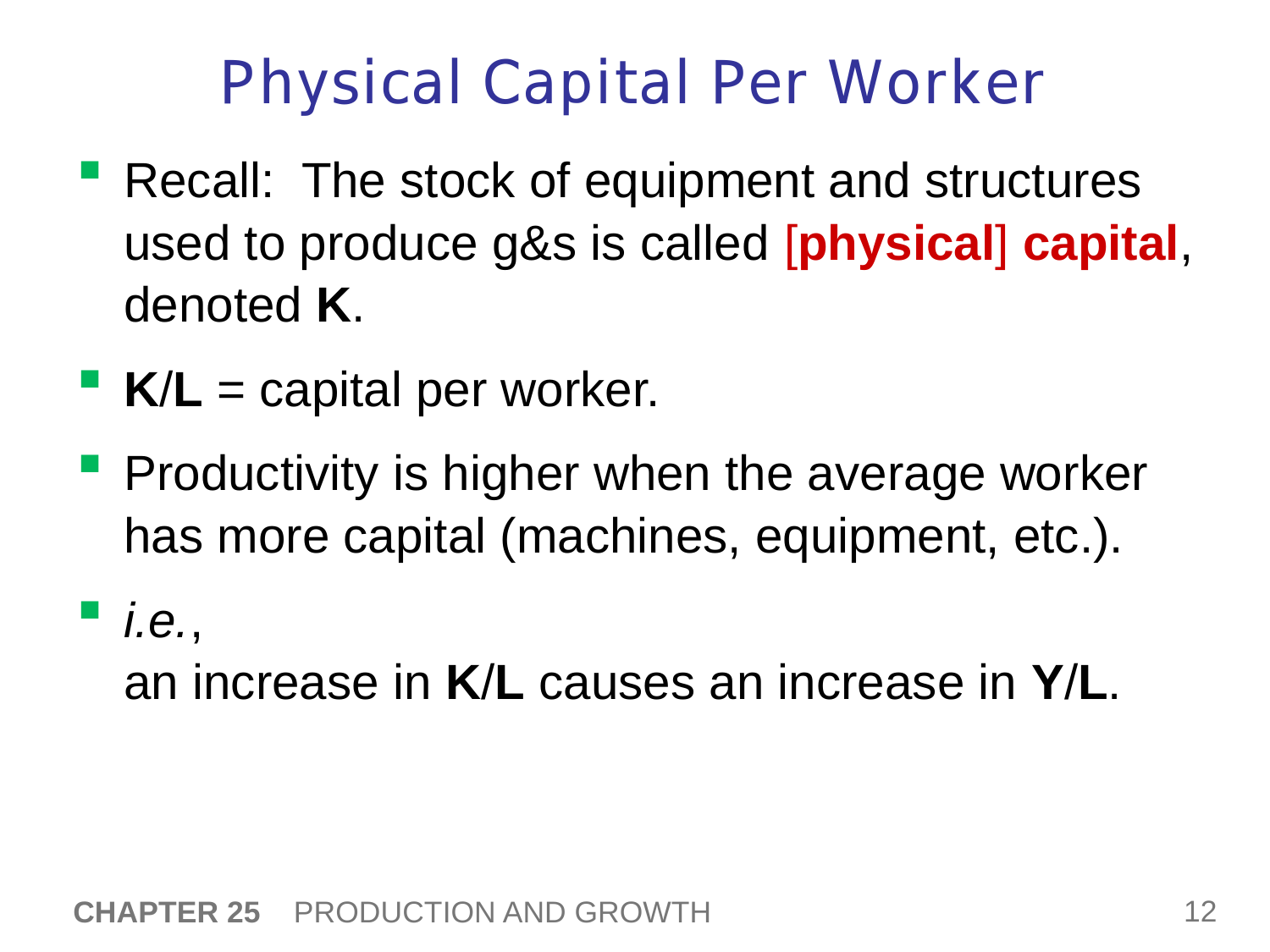

# Physical Capital Per Worker
Recall:  The stock of equipment and structures used to produce g&s is called [physical] capital, denoted K.
K/L = capital per worker.
Productivity is higher when the average worker has more capital (machines, equipment, etc.).
i.e.,
an increase in K/L causes an increase in Y/L.
CHAPTER 25    PRODUCTION AND GROWTH